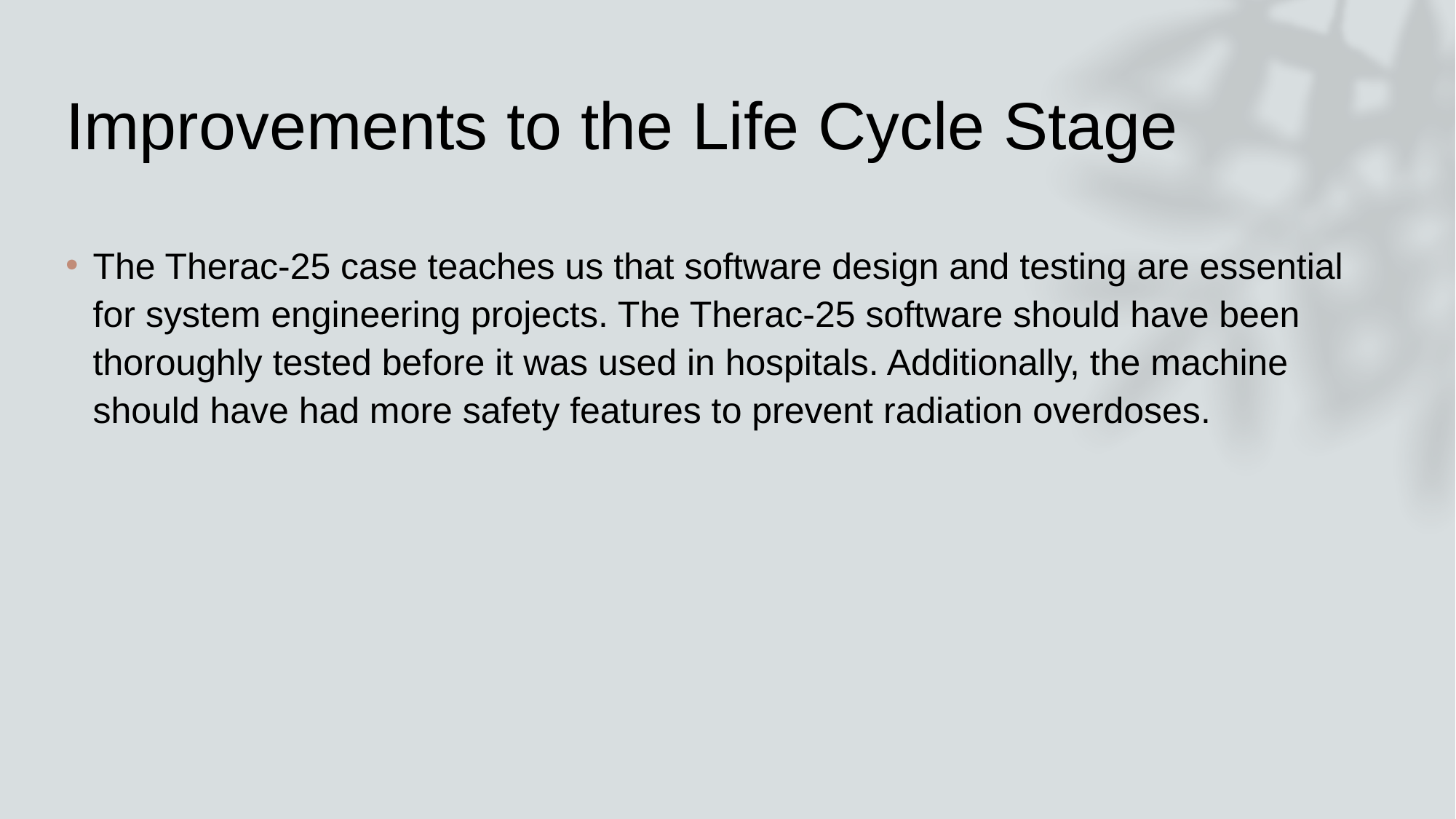

# Improvements to the Life Cycle Stage
The Therac-25 case teaches us that software design and testing are essential for system engineering projects. The Therac-25 software should have been thoroughly tested before it was used in hospitals. Additionally, the machine should have had more safety features to prevent radiation overdoses.